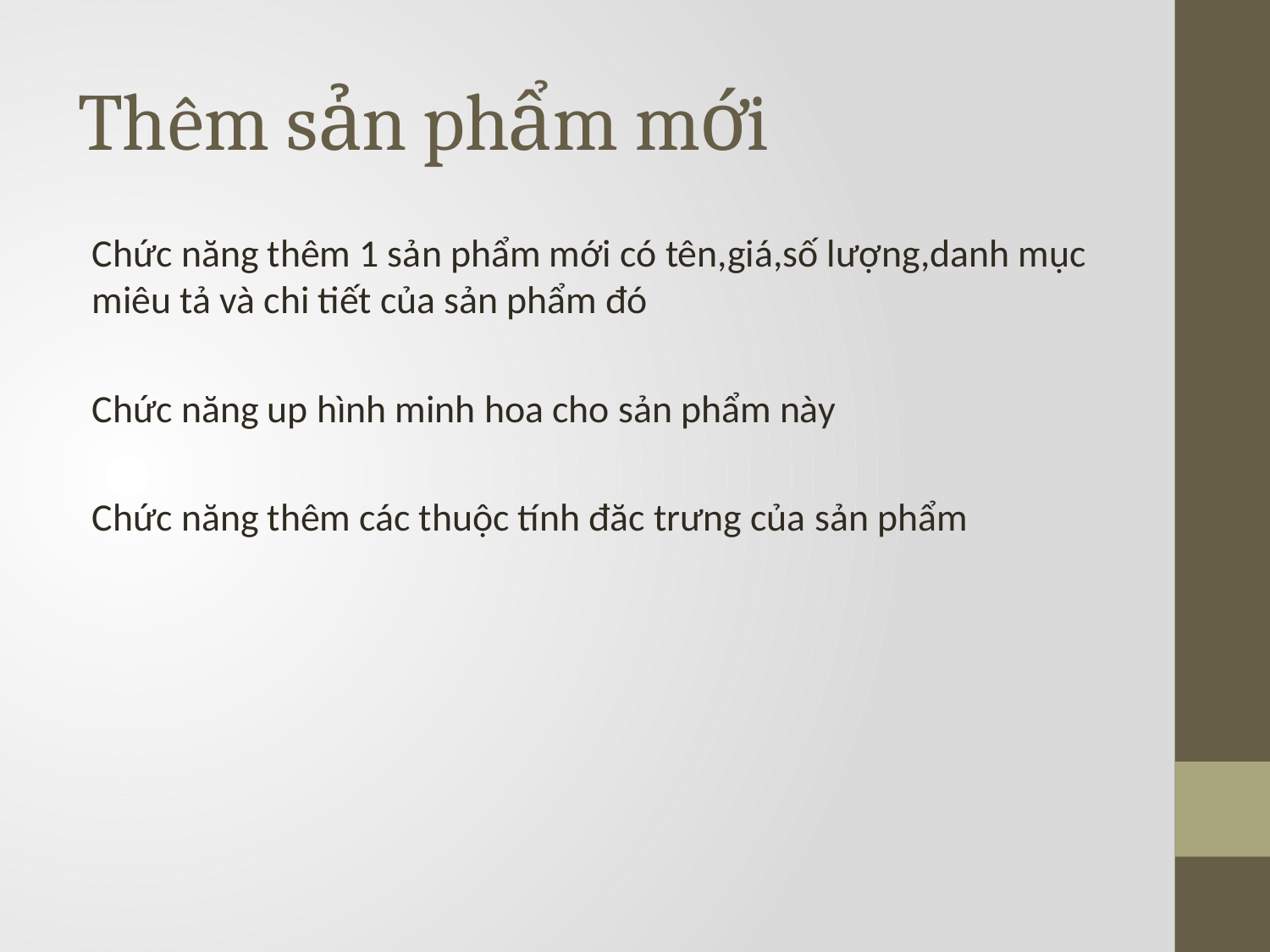

# Thêm sản phẩm mới
Chức năng thêm 1 sản phẩm mới có tên,giá,số lượng,danh mục miêu tả và chi tiết của sản phẩm đó

Chức năng up hình minh hoa cho sản phẩm này

Chức năng thêm các thuộc tính đăc trưng của sản phẩm